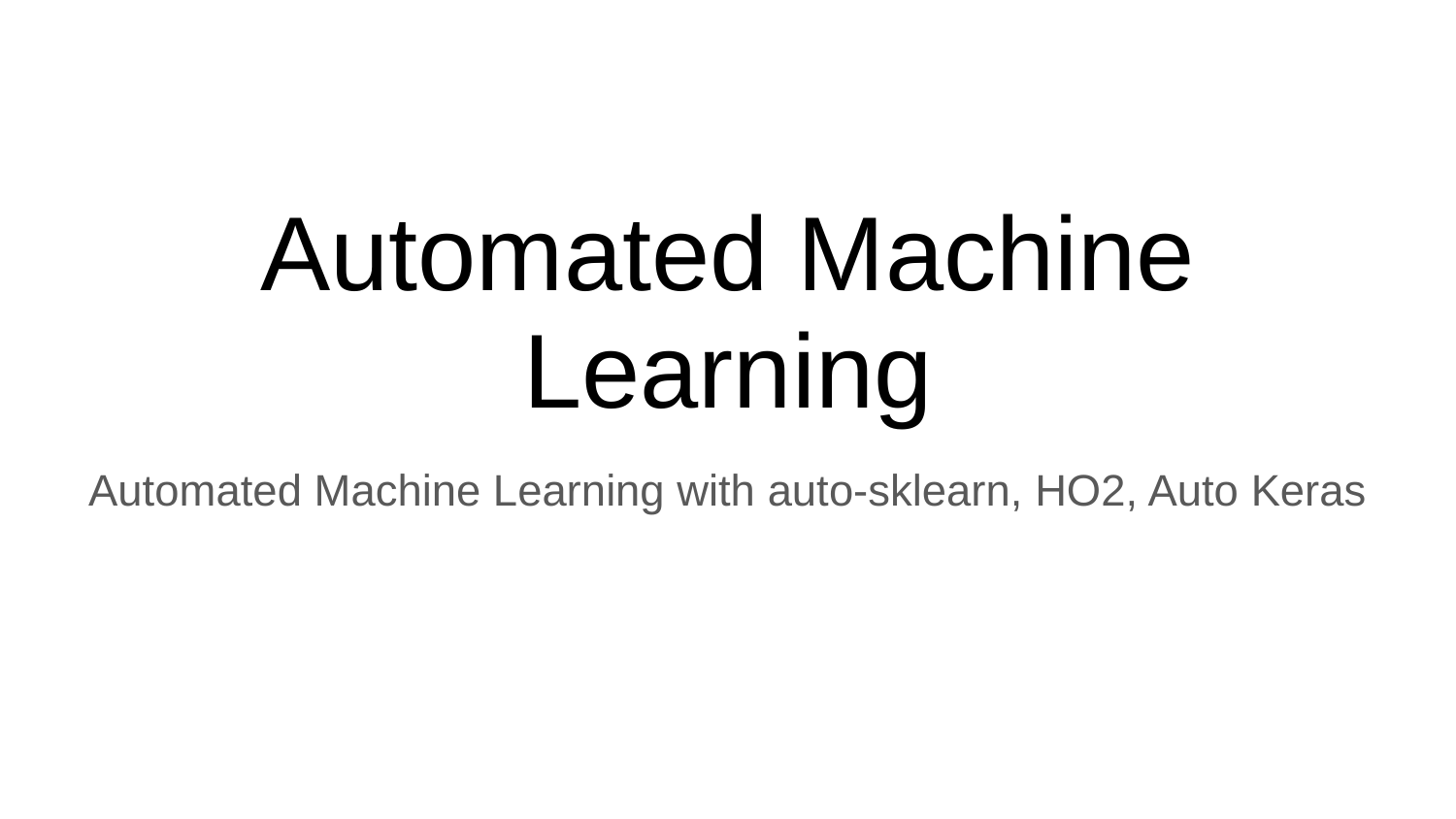

# Automated Machine Learning
Automated Machine Learning with auto-sklearn, HO2, Auto Keras